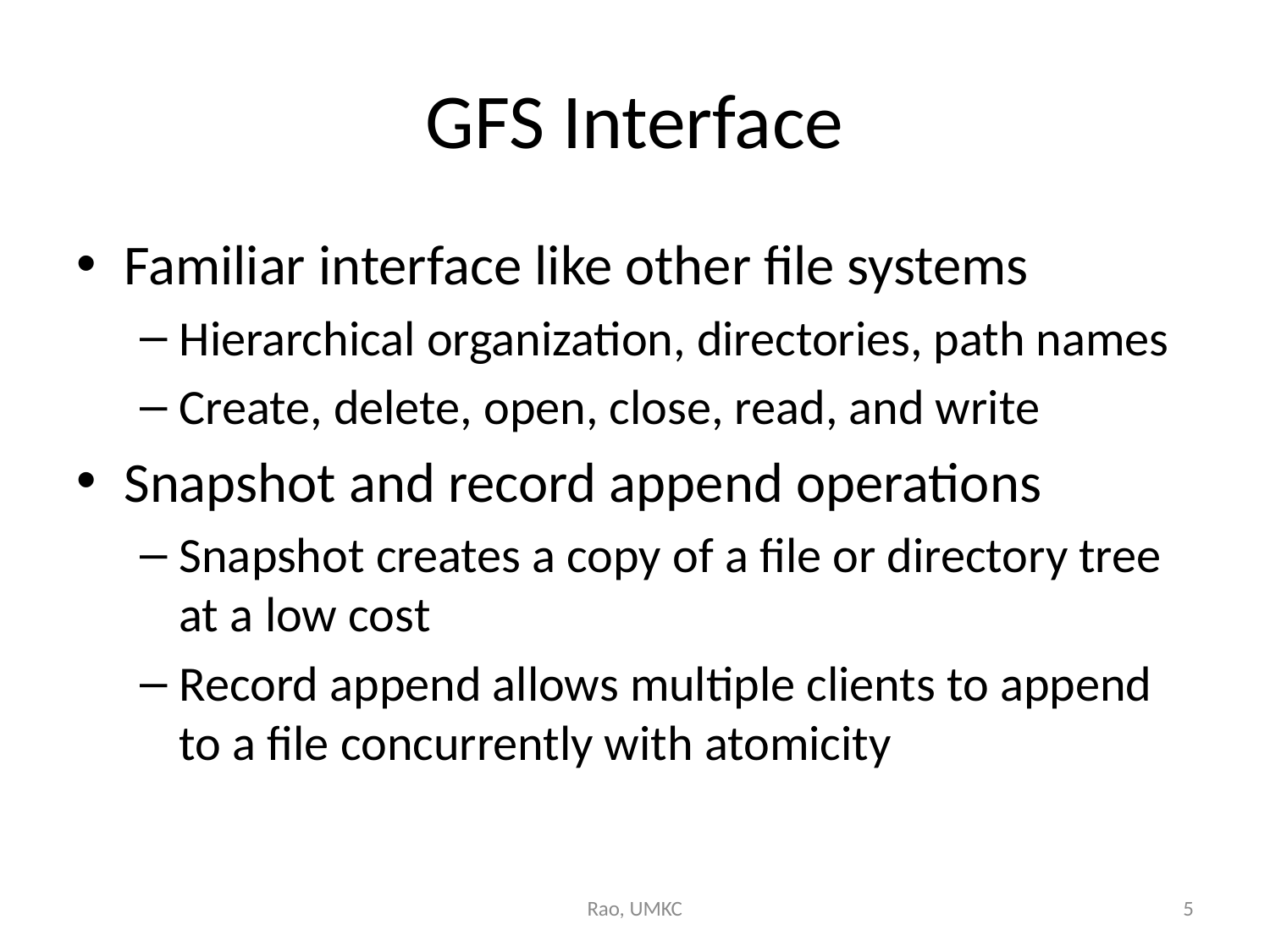

# GFS Interface
Familiar interface like other file systems
Hierarchical organization, directories, path names
Create, delete, open, close, read, and write
Snapshot and record append operations
Snapshot creates a copy of a file or directory tree at a low cost
Record append allows multiple clients to append to a file concurrently with atomicity

Rao, UMKC
5